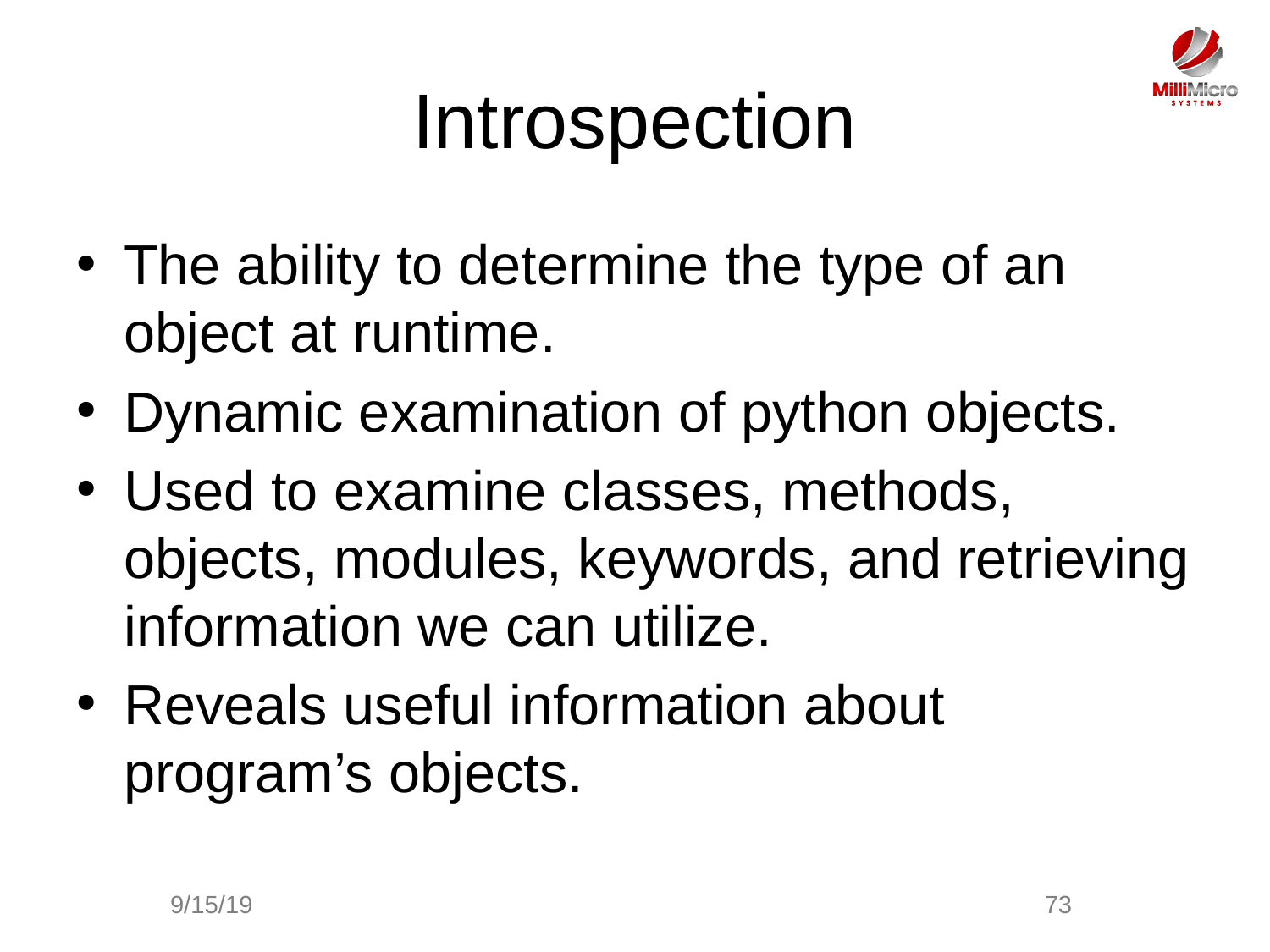

# Introspection
The ability to determine the type of an object at runtime.
Dynamic examination of python objects.
Used to examine classes, methods, objects, modules, keywords, and retrieving information we can utilize.
Reveals useful information about program’s objects.
9/15/19
73